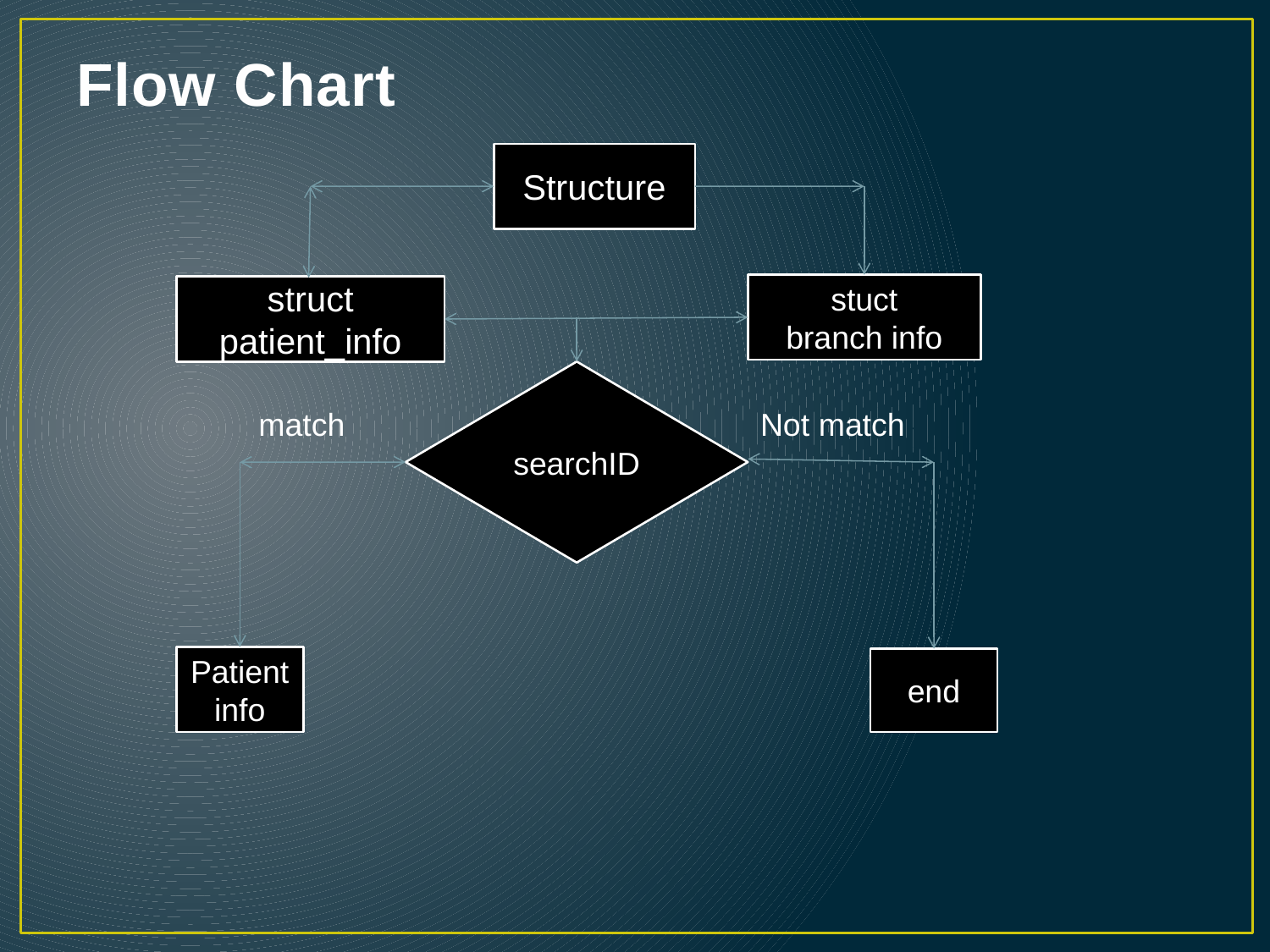

# Flow Chart
Structure
stuct
branch info
struct patient_info
searchID
match
Not match
Patient info
end